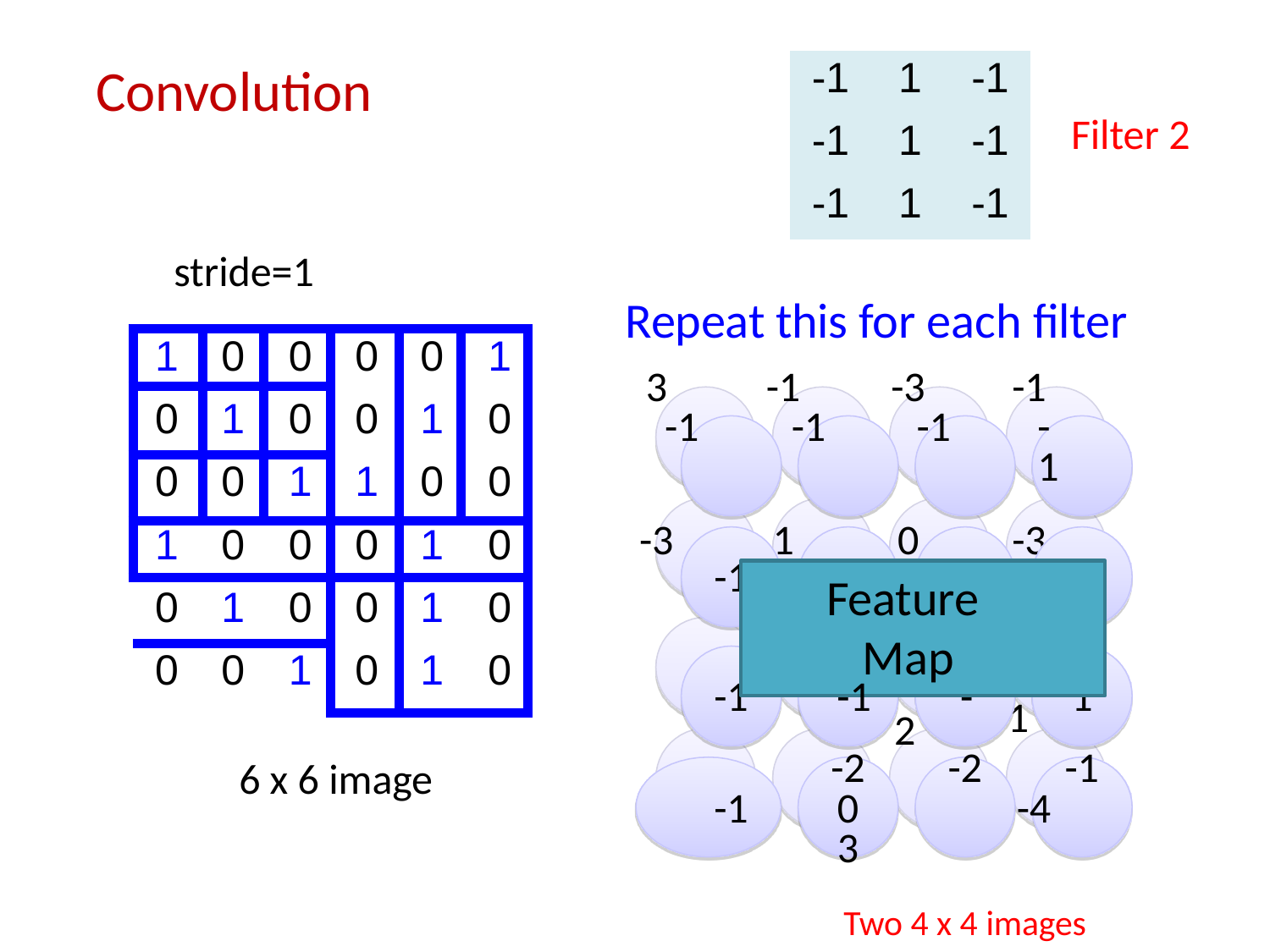

| -1 | 1 | -1 |  |
| --- | --- | --- | --- |
| -1 | 1 | -1 | Filter 2 |
| -1 | 1 | -1 |  |
# Convolution
stride=1
Repeat this for each filter
| 1 | 0 | 0 | 0 | 0 | 1 |
| --- | --- | --- | --- | --- | --- |
| 0 | 1 | 0 | 0 | 1 | 0 |
| 0 | 0 | 1 | 1 | 0 | 0 |
| 1 | 0 | 0 | 0 | 1 | 0 |
| 0 | 1 | 0 | 0 | 1 | 0 |
| 0 | 0 | 1 | 0 | 1 | 0 |
| 3 -1 | -1 -1 | -3 -1 | -1 -1 |
| --- | --- | --- | --- |
| -3 | 1 | 0 | -3 |

-
1

1	-1	-2

-3	0	1
Feature  Map
-1	-2

-3

-1
1
3
-2	-2	-1
0	-4	3
Two 4 x 4 images
Forming 2 x 4 x 4 matrix
6 x 6 image

-1